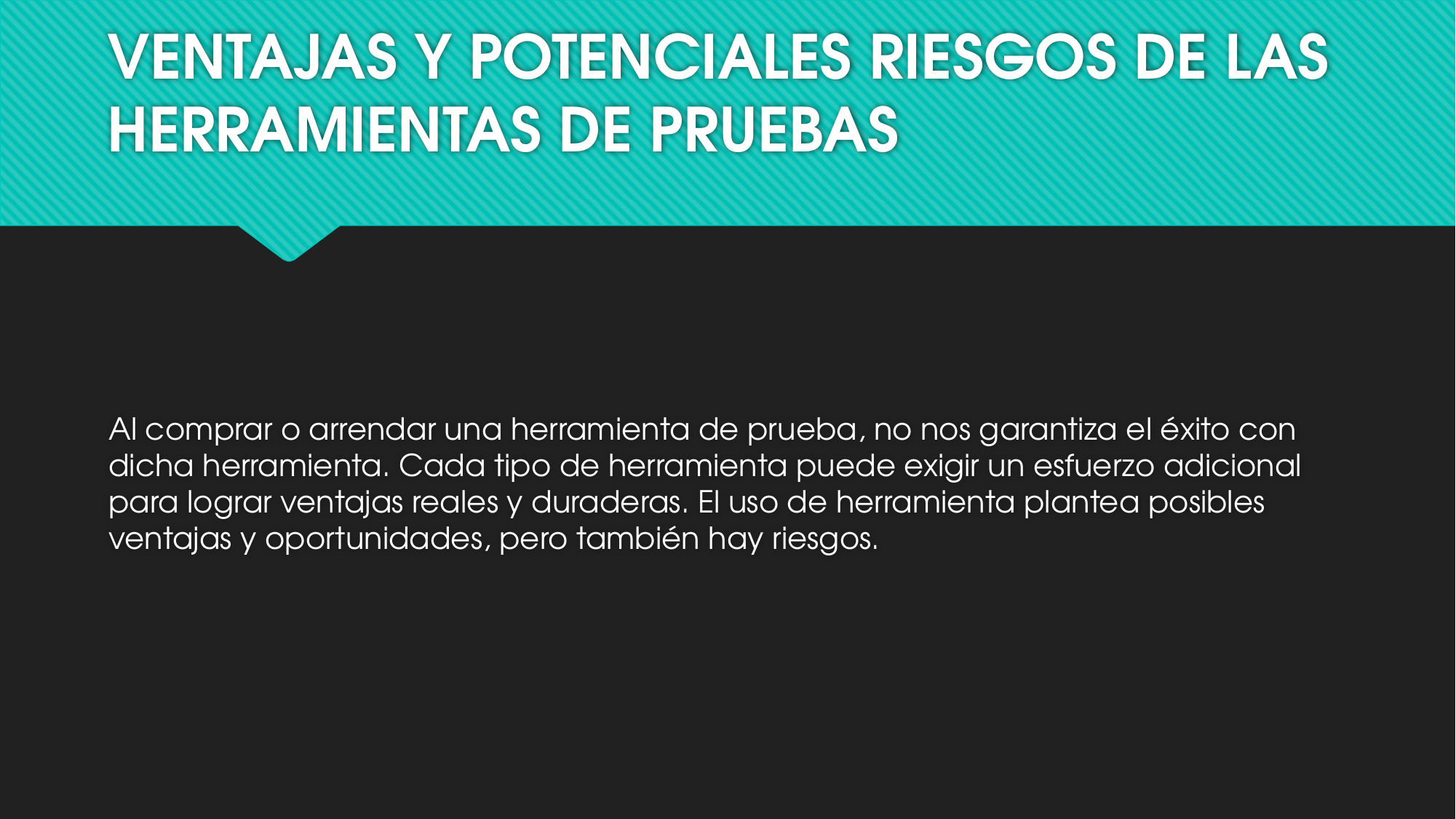

# VENTAJAS Y POTENCIALES RIESGOS DE LAS HERRAMIENTAS DE PRUEBAS
Al comprar o arrendar una herramienta de prueba, no nos garantiza el éxito con dicha herramienta. Cada tipo de herramienta puede exigir un esfuerzo adicional para lograr ventajas reales y duraderas. El uso de herramienta plantea posibles ventajas y oportunidades, pero también hay riesgos.